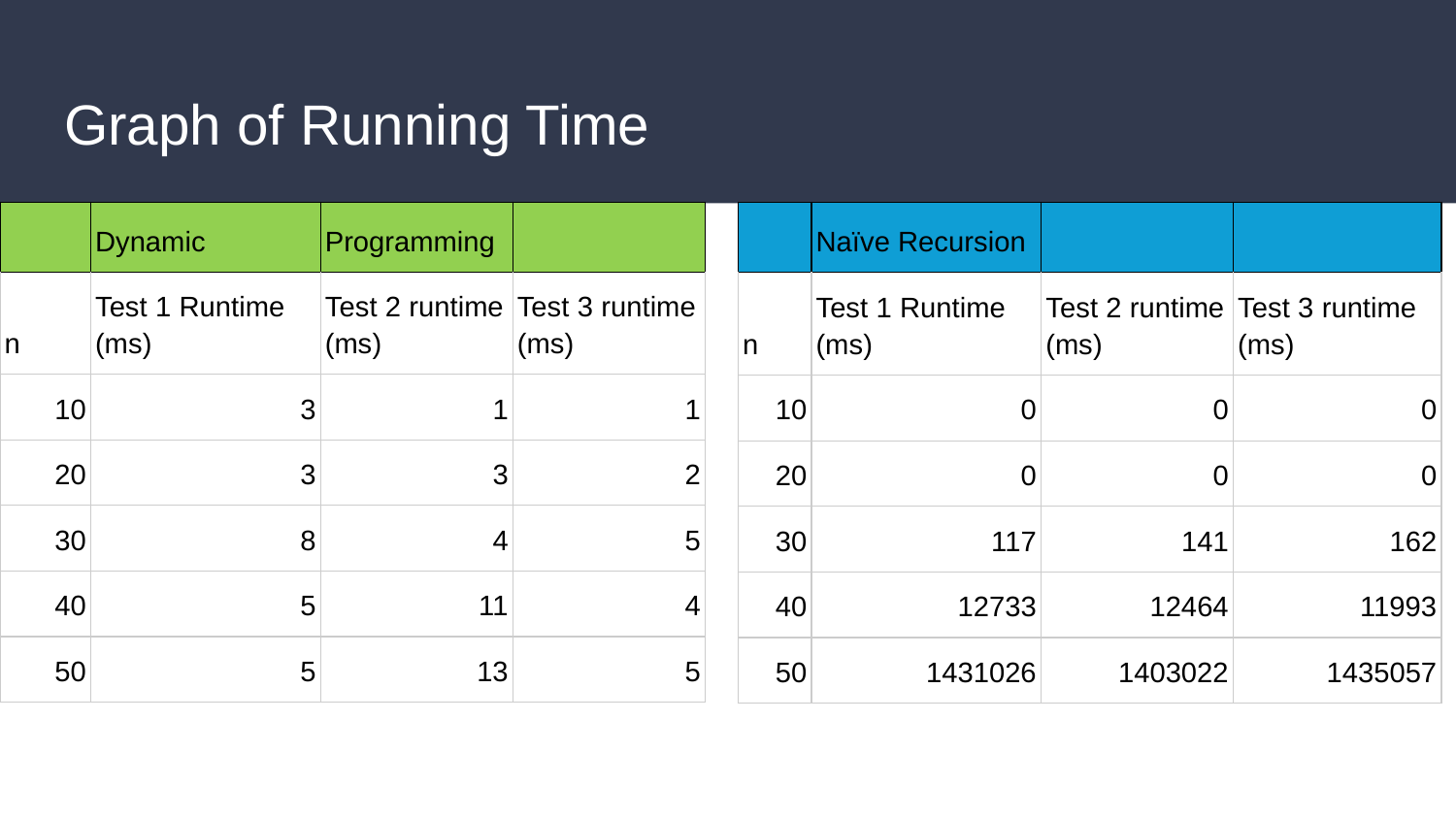

# Graph of Running Time

|  | Dynamic | Programming |  |
| --- | --- | --- | --- |
| n | Test 1 Runtime (ms) | Test 2 runtime (ms) | Test 3 runtime (ms) |
| 10 | 3 | 1 | 1 |
| 20 | 3 | 3 | 2 |
| 30 | 8 | 4 | 5 |
| 40 | 5 | 11 | 4 |
| 50 | 5 | 13 | 5 |
|  | Naïve Recursion |  |  |
| --- | --- | --- | --- |
| n | Test 1 Runtime (ms) | Test 2 runtime (ms) | Test 3 runtime (ms) |
| 10 | 0 | 0 | 0 |
| 20 | 0 | 0 | 0 |
| 30 | 117 | 141 | 162 |
| 40 | 12733 | 12464 | 11993 |
| 50 | 1431026 | 1403022 | 1435057 |